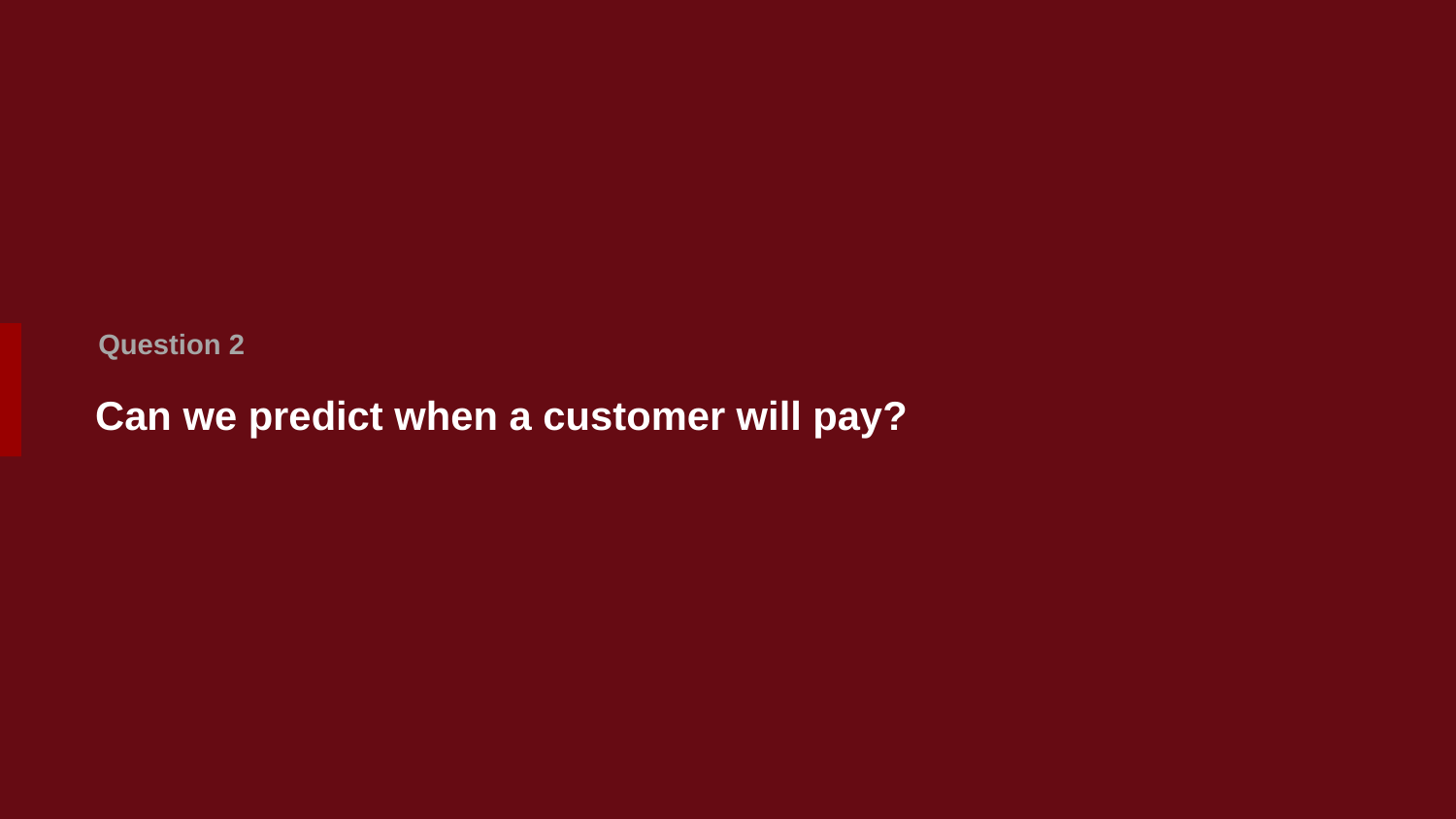

Question 2
# Can we predict when a customer will pay?